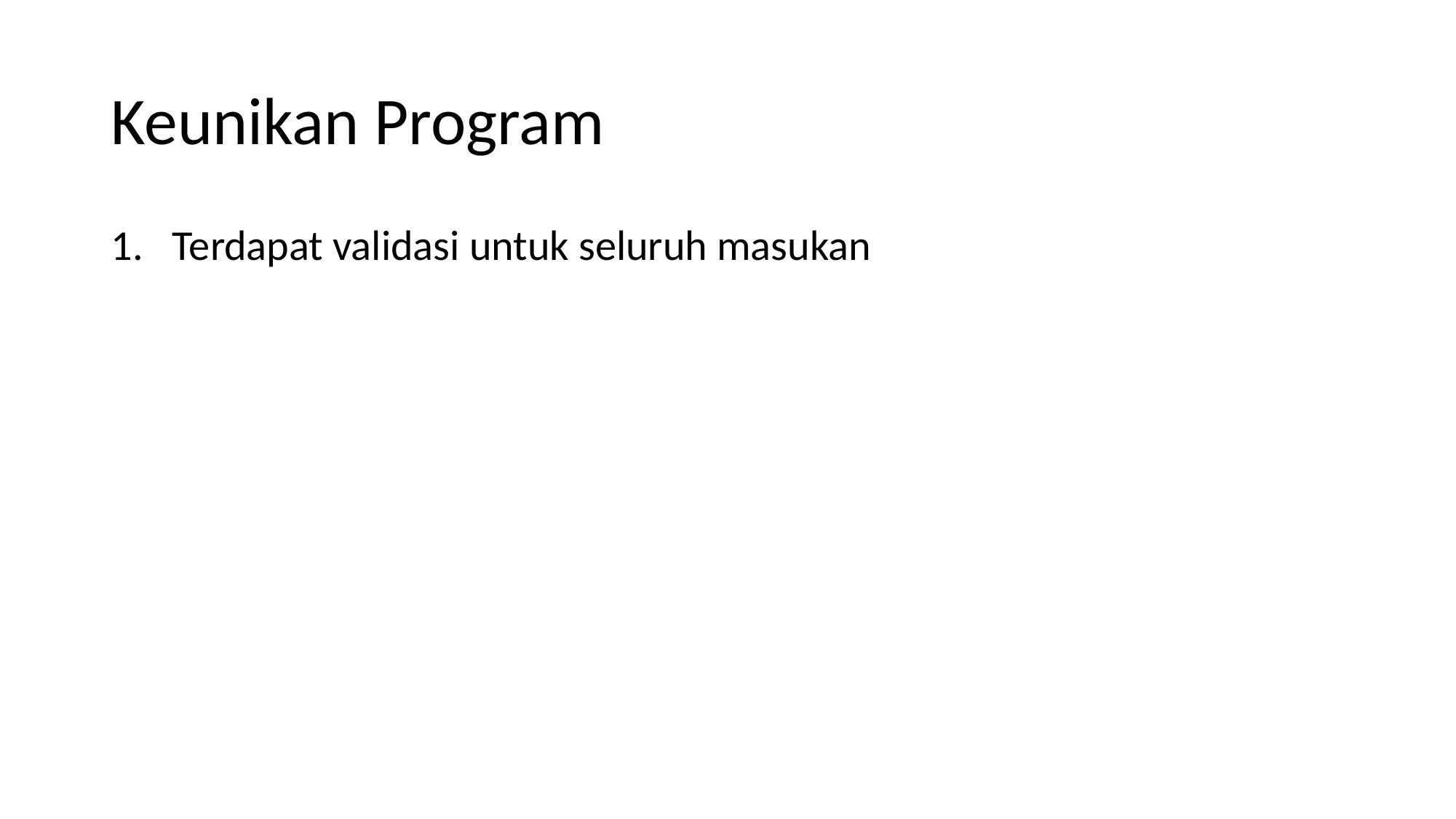

# Keunikan Program
Terdapat validasi untuk seluruh masukan